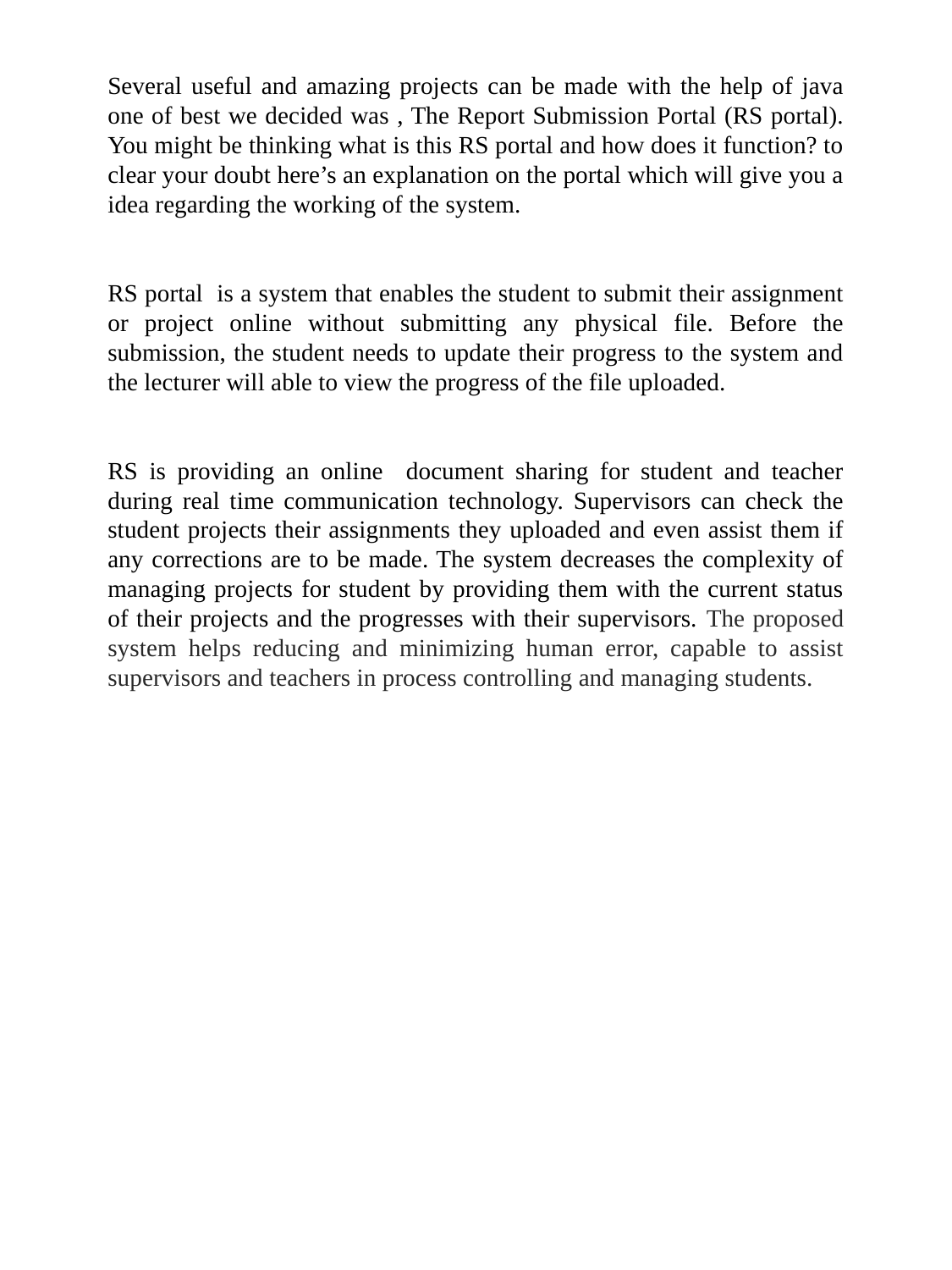

Several useful and amazing projects can be made with the help of java one of best we decided was , The Report Submission Portal (RS portal). You might be thinking what is this RS portal and how does it function? to clear your doubt here’s an explanation on the portal which will give you a idea regarding the working of the system.

RS portal  is a system that enables the student to submit their assignment or project online without submitting any physical file. Before the submission, the student needs to update their progress to the system and the lecturer will able to view the progress of the file uploaded.

RS is providing an online  document sharing for student and teacher during real time communication technology. Supervisors can check the student projects their assignments they uploaded and even assist them if any corrections are to be made. The system decreases the complexity of managing projects for student by providing them with the current status of their projects and the progresses with their supervisors. The proposed system helps reducing and minimizing human error, capable to assist supervisors and teachers in process controlling and managing students.